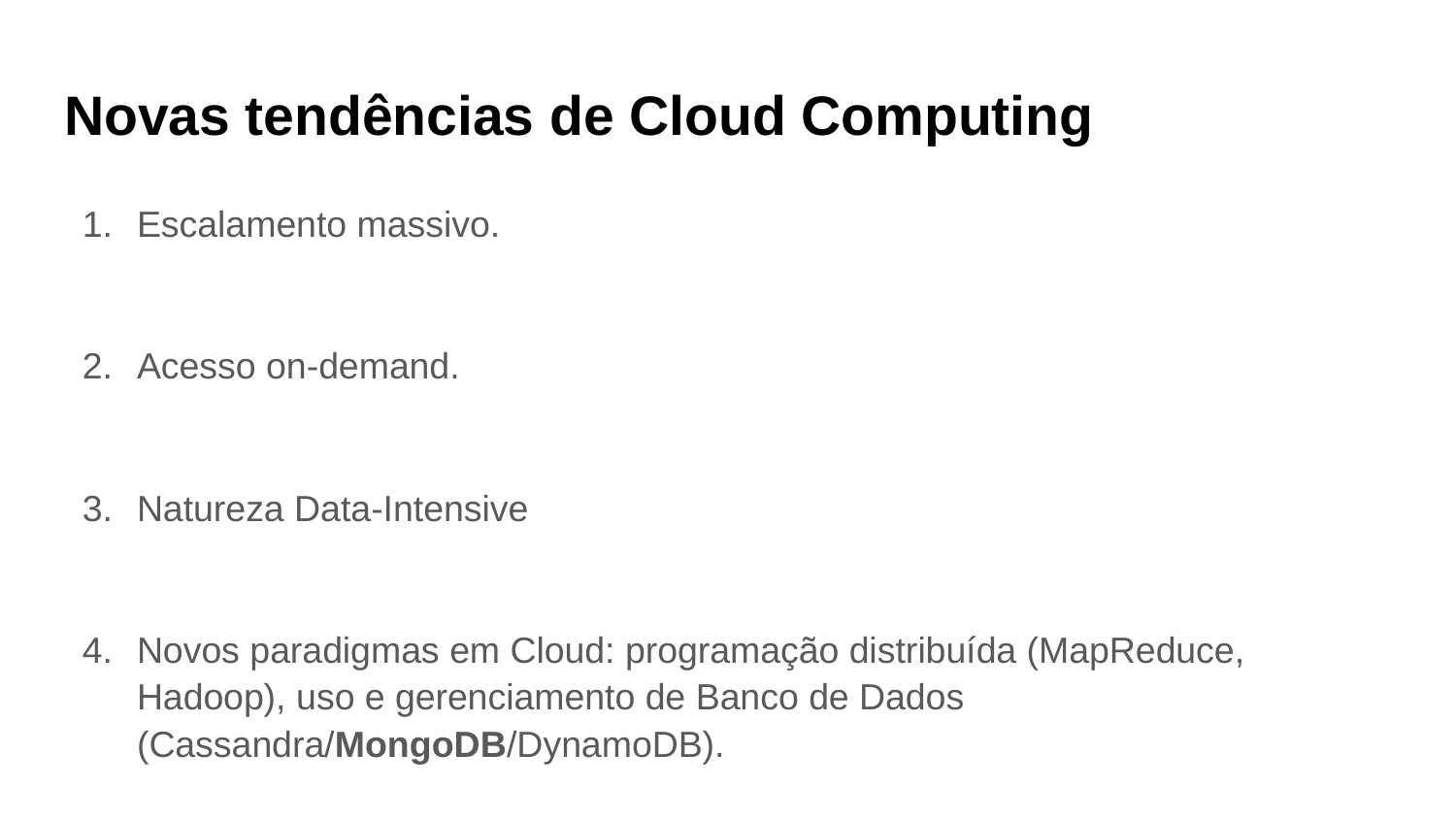

# Novas tendências de Cloud Computing
Escalamento massivo.

Acesso on-demand.

Natureza Data-Intensive

Novos paradigmas em Cloud: programação distribuída (MapReduce, Hadoop), uso e gerenciamento de Banco de Dados (Cassandra/MongoDB/DynamoDB).